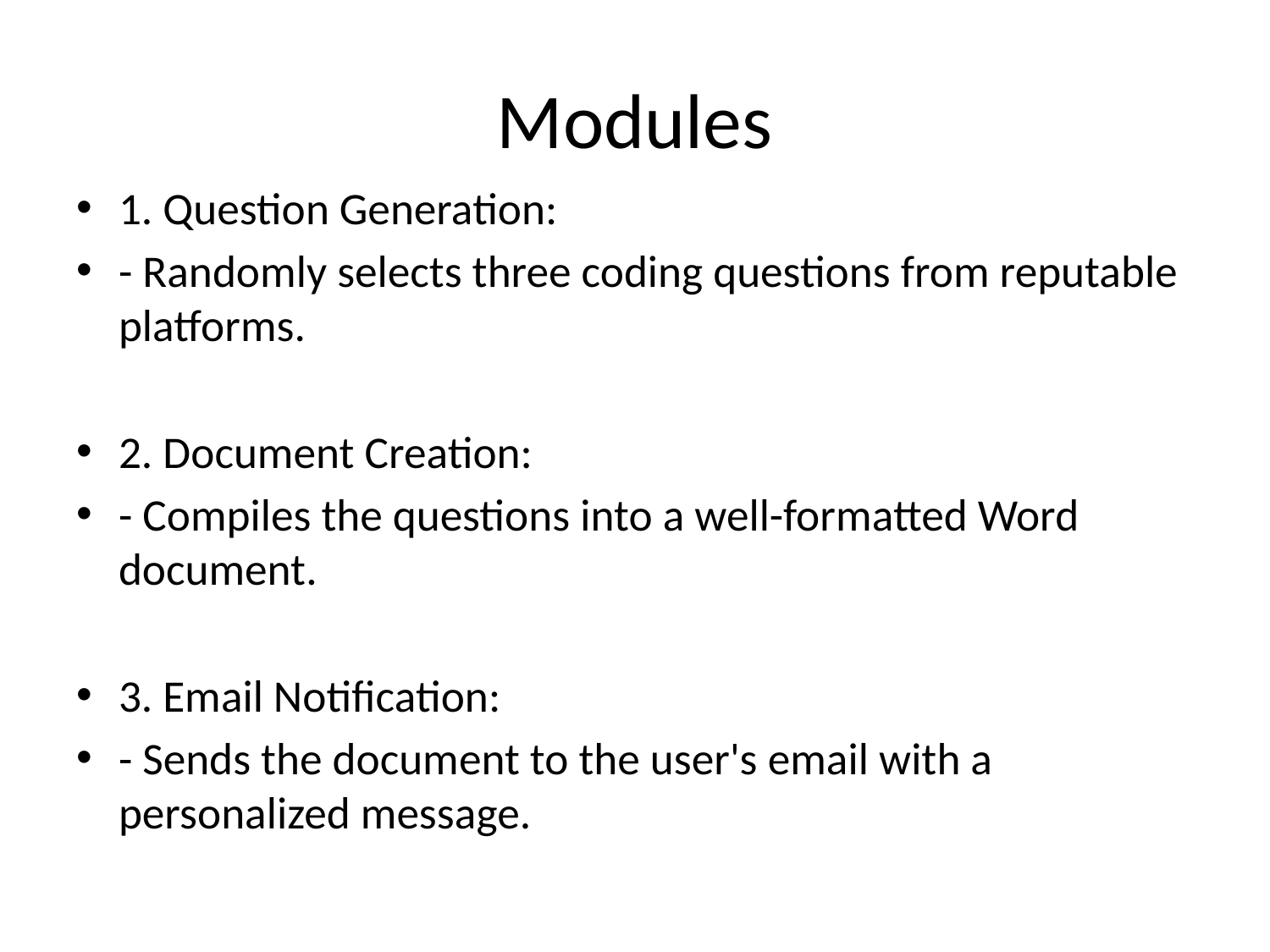

# Modules
1. Question Generation:
- Randomly selects three coding questions from reputable platforms.

2. Document Creation:
- Compiles the questions into a well-formatted Word document.

3. Email Notification:
- Sends the document to the user's email with a personalized message.